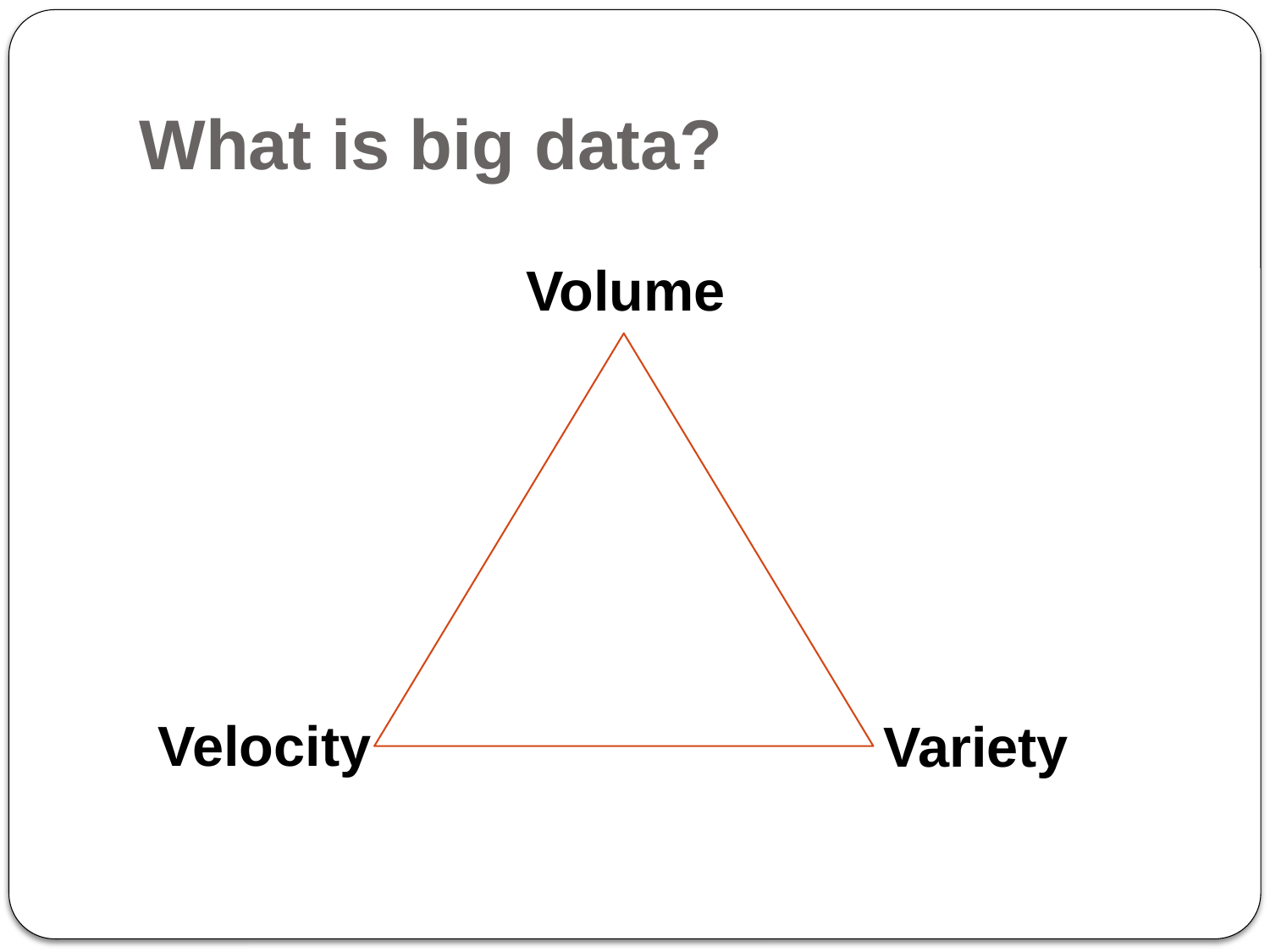

# What is big data?
Volume
Velocity
Variety